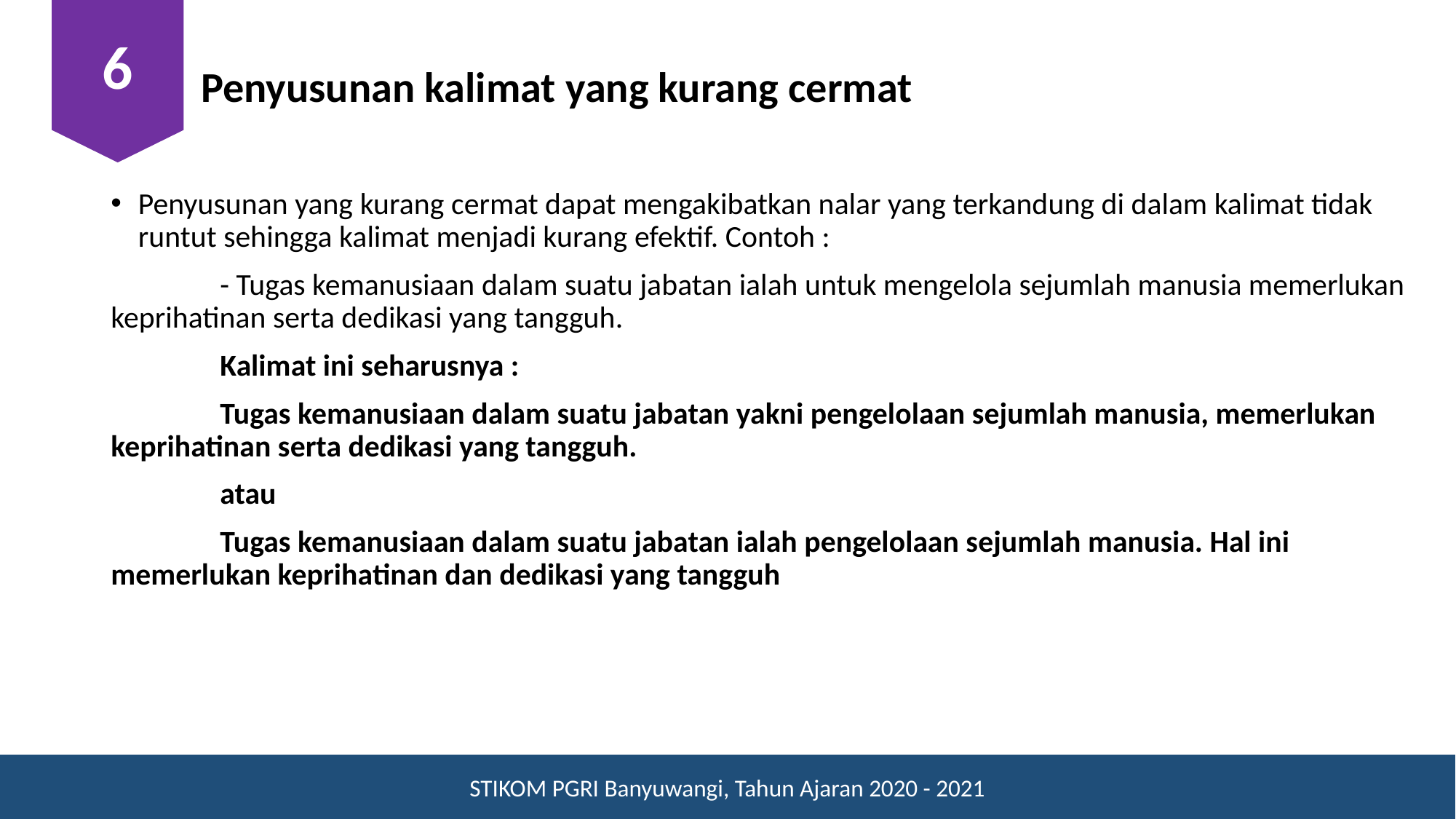

6
# Penyusunan kalimat yang kurang cermat
Penyusunan yang kurang cermat dapat mengakibatkan nalar yang terkandung di dalam kalimat tidak runtut sehingga kalimat menjadi kurang efektif. Contoh :
	- Tugas kemanusiaan dalam suatu jabatan ialah untuk mengelola sejumlah manusia memerlukan 	keprihatinan serta dedikasi yang tangguh.
	Kalimat ini seharusnya :
	Tugas kemanusiaan dalam suatu jabatan yakni pengelolaan sejumlah manusia, memerlukan 	keprihatinan serta dedikasi yang tangguh.
	atau
	Tugas kemanusiaan dalam suatu jabatan ialah pengelolaan sejumlah manusia. Hal ini 	memerlukan keprihatinan dan dedikasi yang tangguh

STIKOM PGRI Banyuwangi, Tahun Ajaran 2020 - 2021